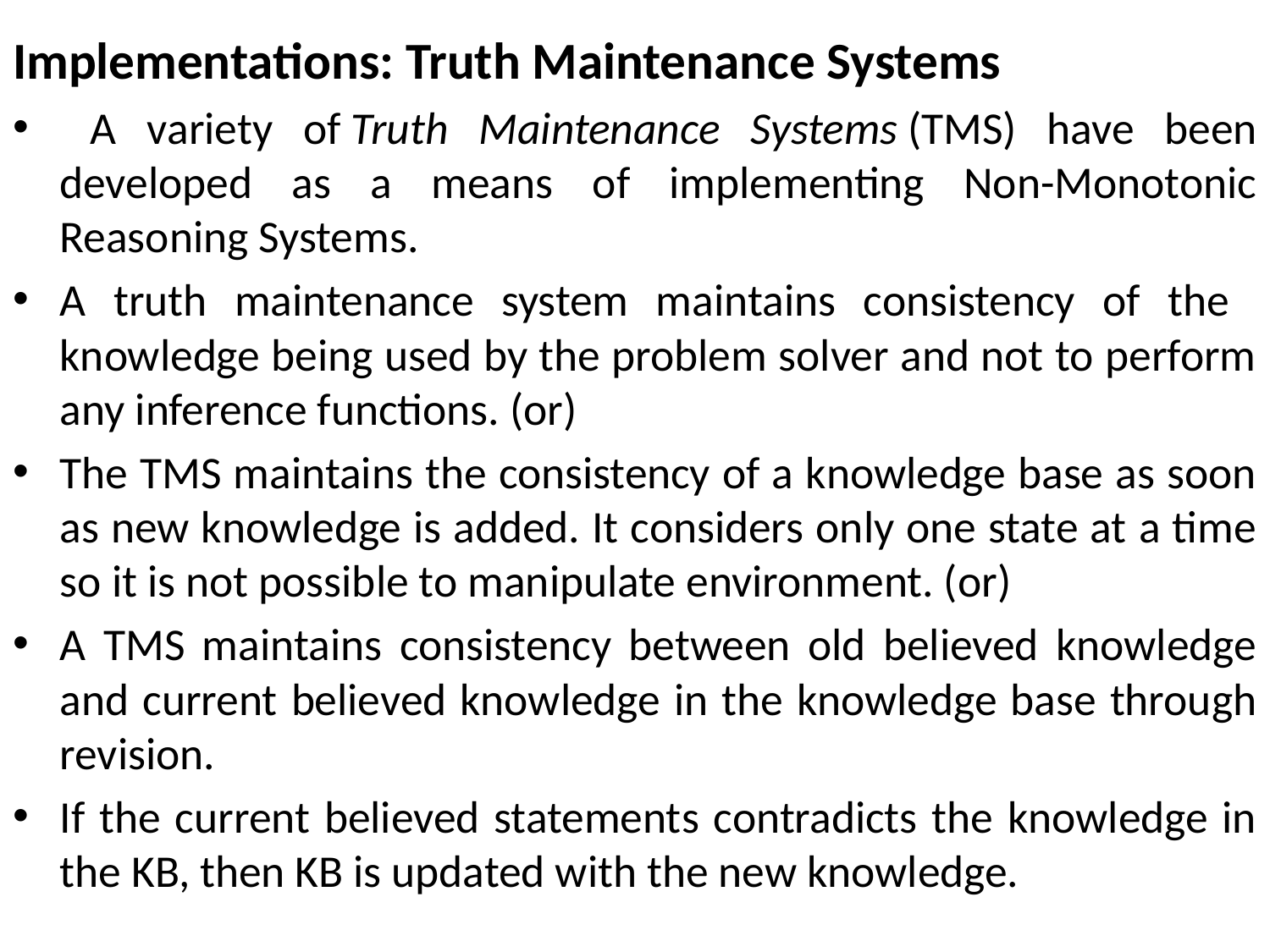

Implementations: Truth Maintenance Systems
 A variety of Truth Maintenance Systems (TMS) have been developed as a means of implementing Non-Monotonic Reasoning Systems.
A truth maintenance system maintains consistency of the  knowledge being used by the problem solver and not to perform any inference functions. (or)
The TMS maintains the consistency of a knowledge base as soon as new knowledge is added. It considers only one state at a time so it is not possible to manipulate environment. (or)
A TMS maintains consistency between old believed knowledge and current believed knowledge in the knowledge base through revision.
If the current believed statements contradicts the knowledge in the KB, then KB is updated with the new knowledge.

#